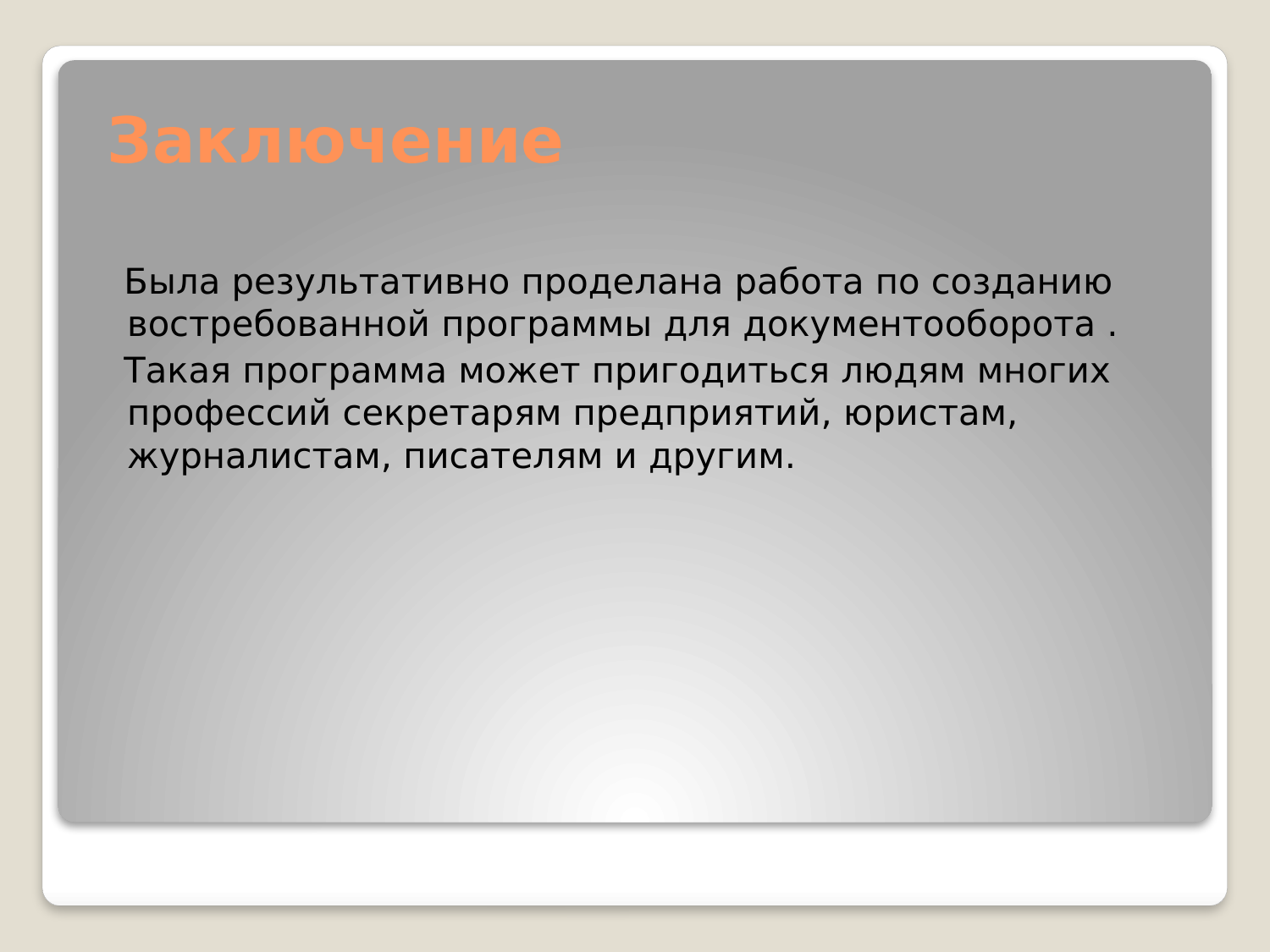

# Заключение
   Была результативно проделана работа по созданию востребованной программы для документооборота .
   Такая программа может пригодиться людям многих профессий секретарям предприятий, юристам, журналистам, писателям и другим.